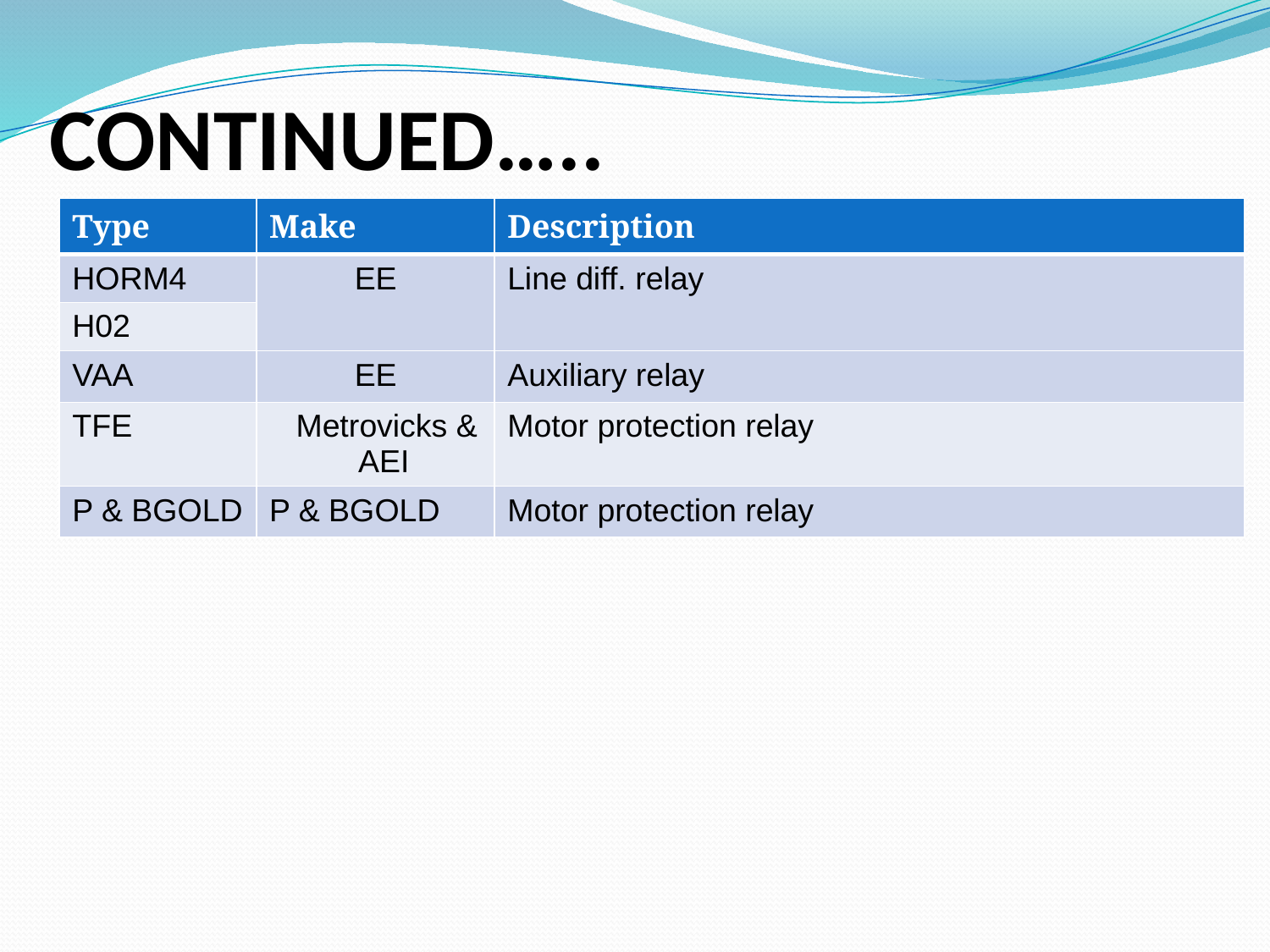

# CONTINUED…..
| Type | Make | Description |
| --- | --- | --- |
| HORM4 | EE | Line diff. relay |
| H02 |  |  |
| VAA | EE | Auxiliary relay |
| TFE | Metrovicks & AEI | Motor protection relay |
| P & BGOLD | P & BGOLD | Motor protection relay |